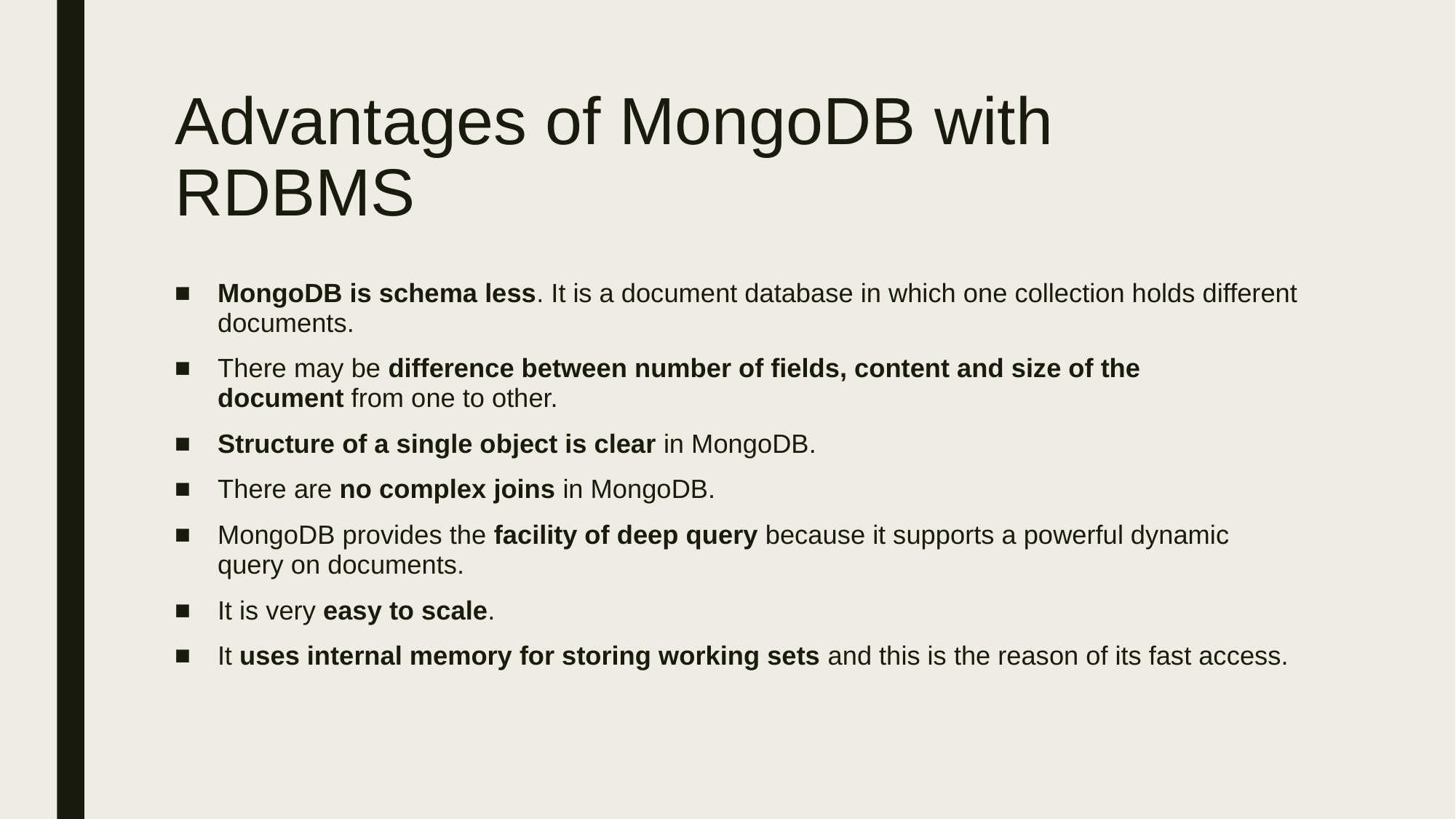

# Advantages of MongoDB with RDBMS
MongoDB is schema less. It is a document database in which one collection holds different documents.
There may be difference between number of fields, content and size of the document from one to other.
Structure of a single object is clear in MongoDB.
There are no complex joins in MongoDB.
MongoDB provides the facility of deep query because it supports a powerful dynamic query on documents.
It is very easy to scale.
It uses internal memory for storing working sets and this is the reason of its fast access.